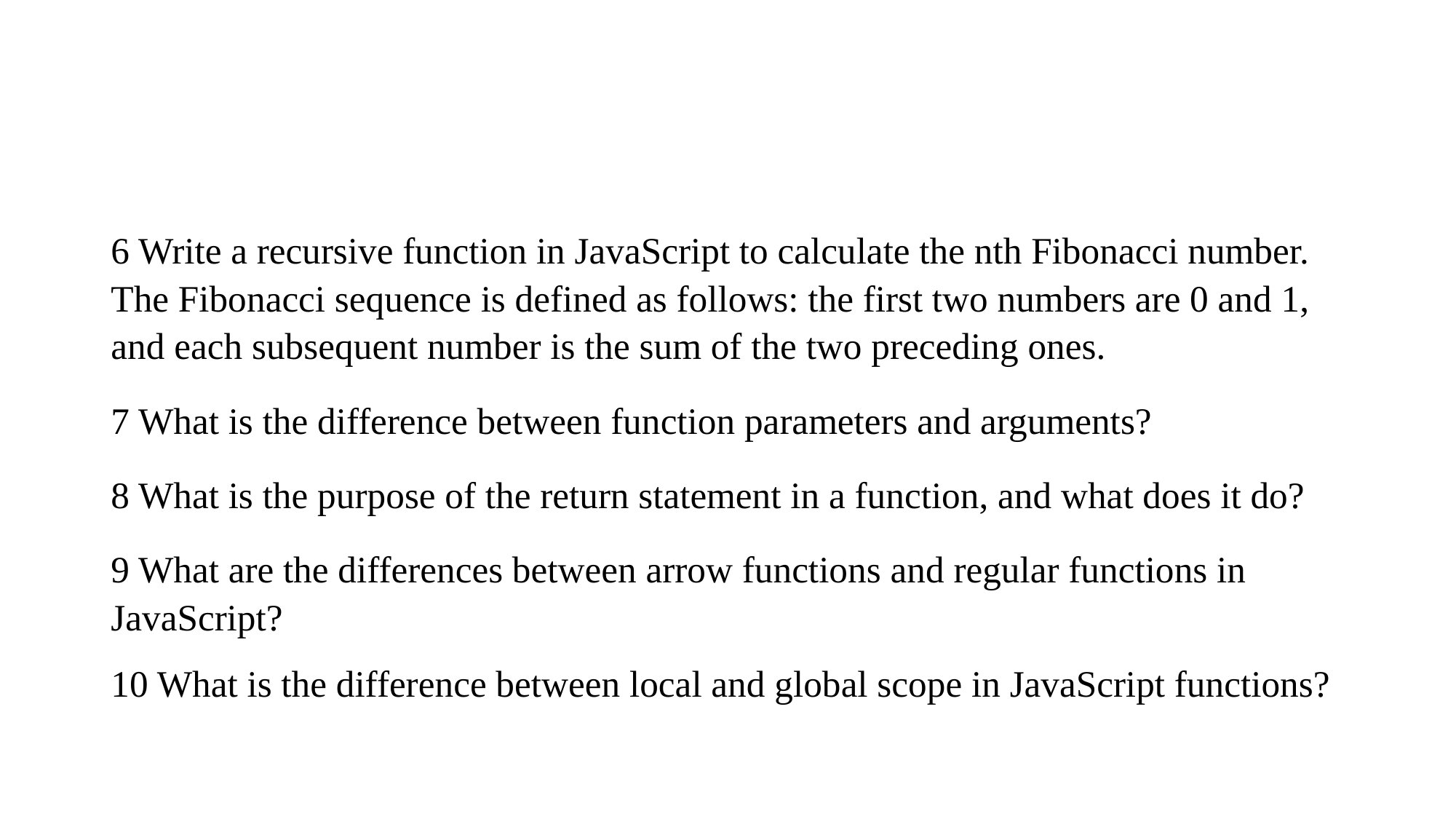

#
6 Write a recursive function in JavaScript to calculate the nth Fibonacci number. The Fibonacci sequence is defined as follows: the first two numbers are 0 and 1, and each subsequent number is the sum of the two preceding ones.
7 What is the difference between function parameters and arguments?
8 What is the purpose of the return statement in a function, and what does it do?
9 What are the differences between arrow functions and regular functions in JavaScript?
10 What is the difference between local and global scope in JavaScript functions?